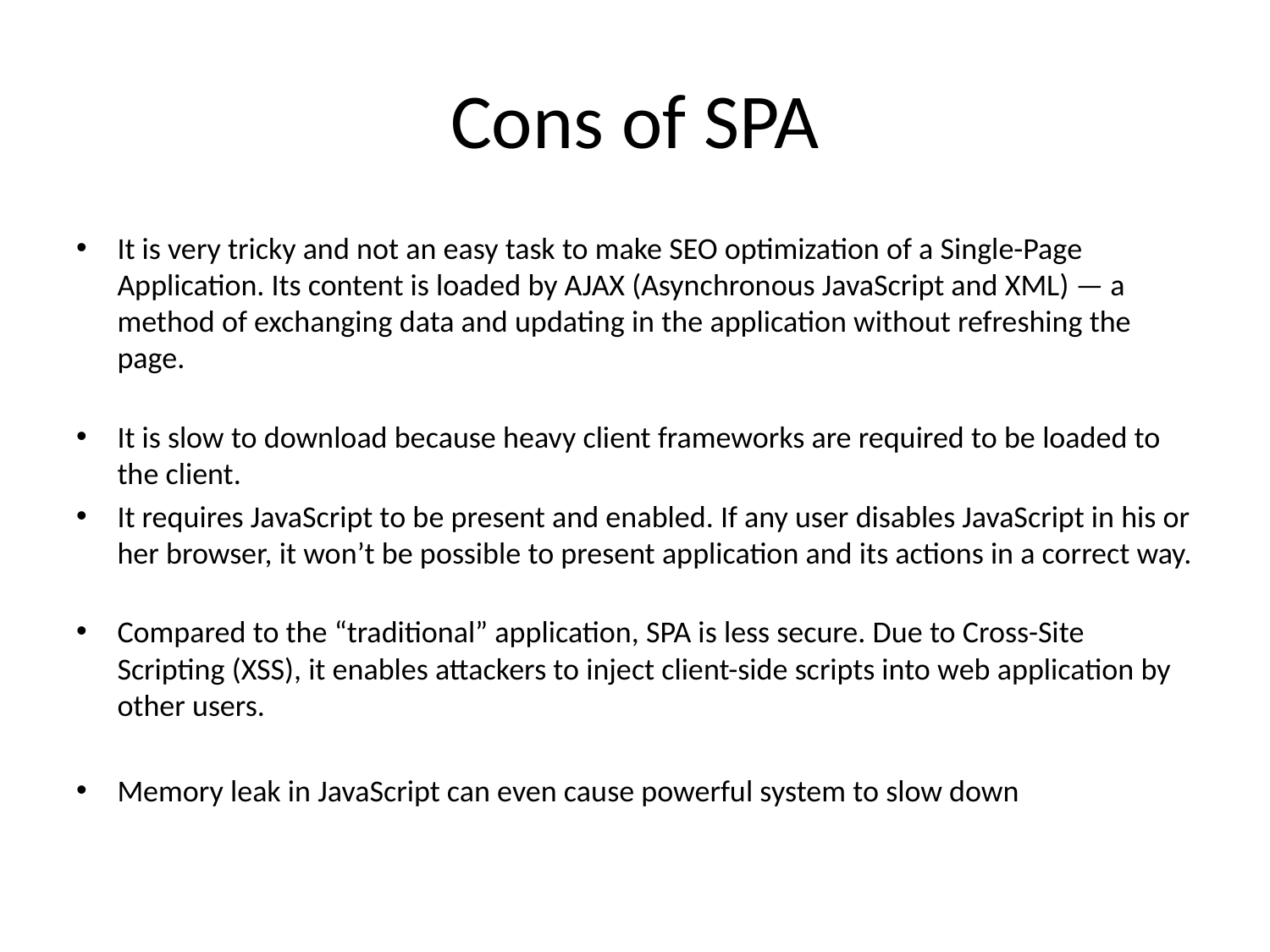

# Cons of SPA
It is very tricky and not an easy task to make SEO optimization of a Single-Page Application. Its content is loaded by AJAX (Asynchronous JavaScript and XML) — a method of exchanging data and updating in the application without refreshing the page.
It is slow to download because heavy client frameworks are required to be loaded to the client.
It requires JavaScript to be present and enabled. If any user disables JavaScript in his or her browser, it won’t be possible to present application and its actions in a correct way.
Compared to the “traditional” application, SPA is less secure. Due to Cross-Site Scripting (XSS), it enables attackers to inject client-side scripts into web application by other users.

Memory leak in JavaScript can even cause powerful system to slow down